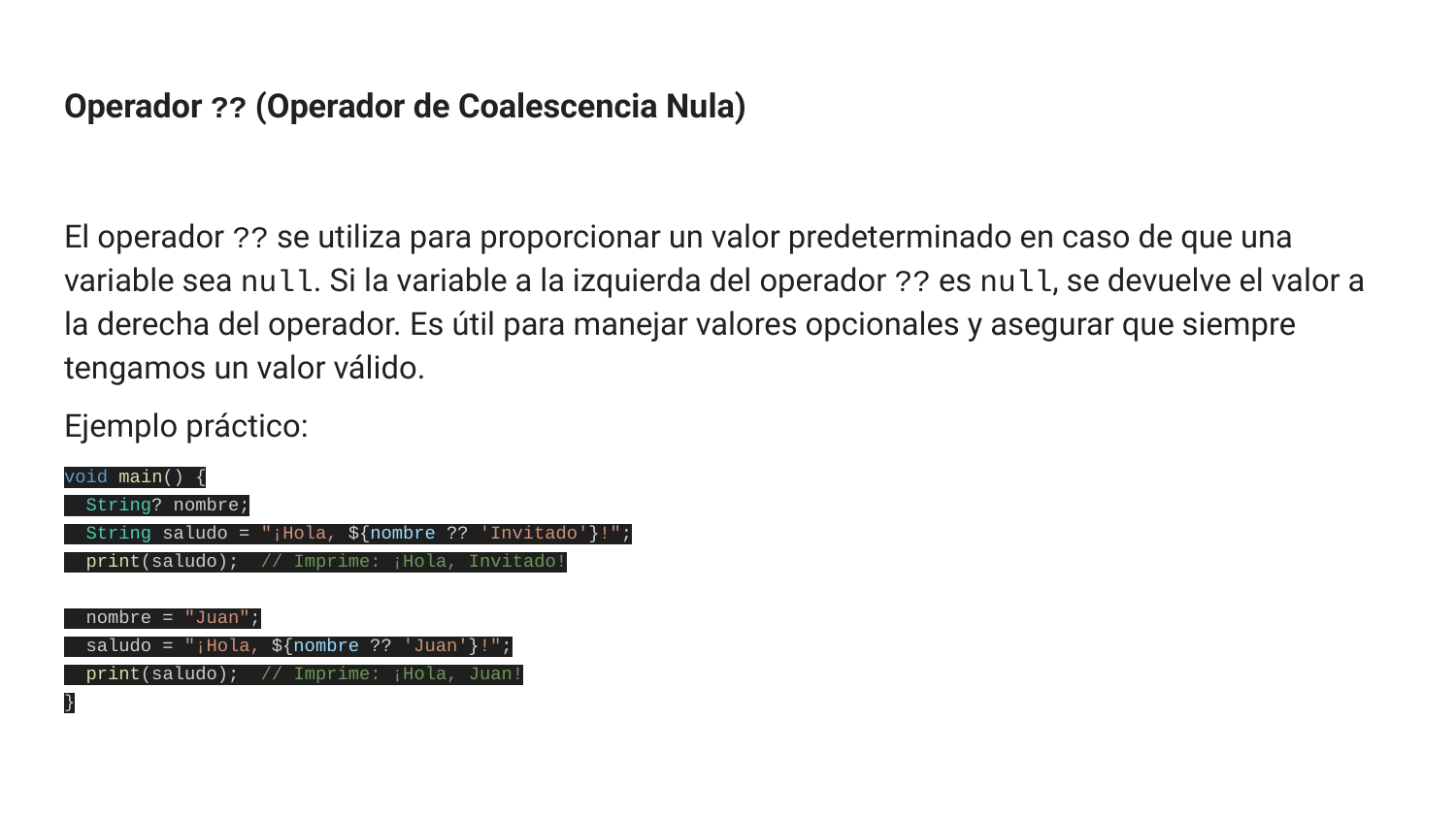

# Operador ?? (Operador de Coalescencia Nula)
El operador ?? se utiliza para proporcionar un valor predeterminado en caso de que una variable sea null. Si la variable a la izquierda del operador ?? es null, se devuelve el valor a la derecha del operador. Es útil para manejar valores opcionales y asegurar que siempre tengamos un valor válido.
Ejemplo práctico:
void main() {
  String? nombre;
  String saludo = "¡Hola, ${nombre ?? 'Invitado'}!";
  print(saludo);  // Imprime: ¡Hola, Invitado!

  nombre = "Juan";
  saludo = "¡Hola, ${nombre ?? 'Juan'}!";
  print(saludo);  // Imprime: ¡Hola, Juan!
}